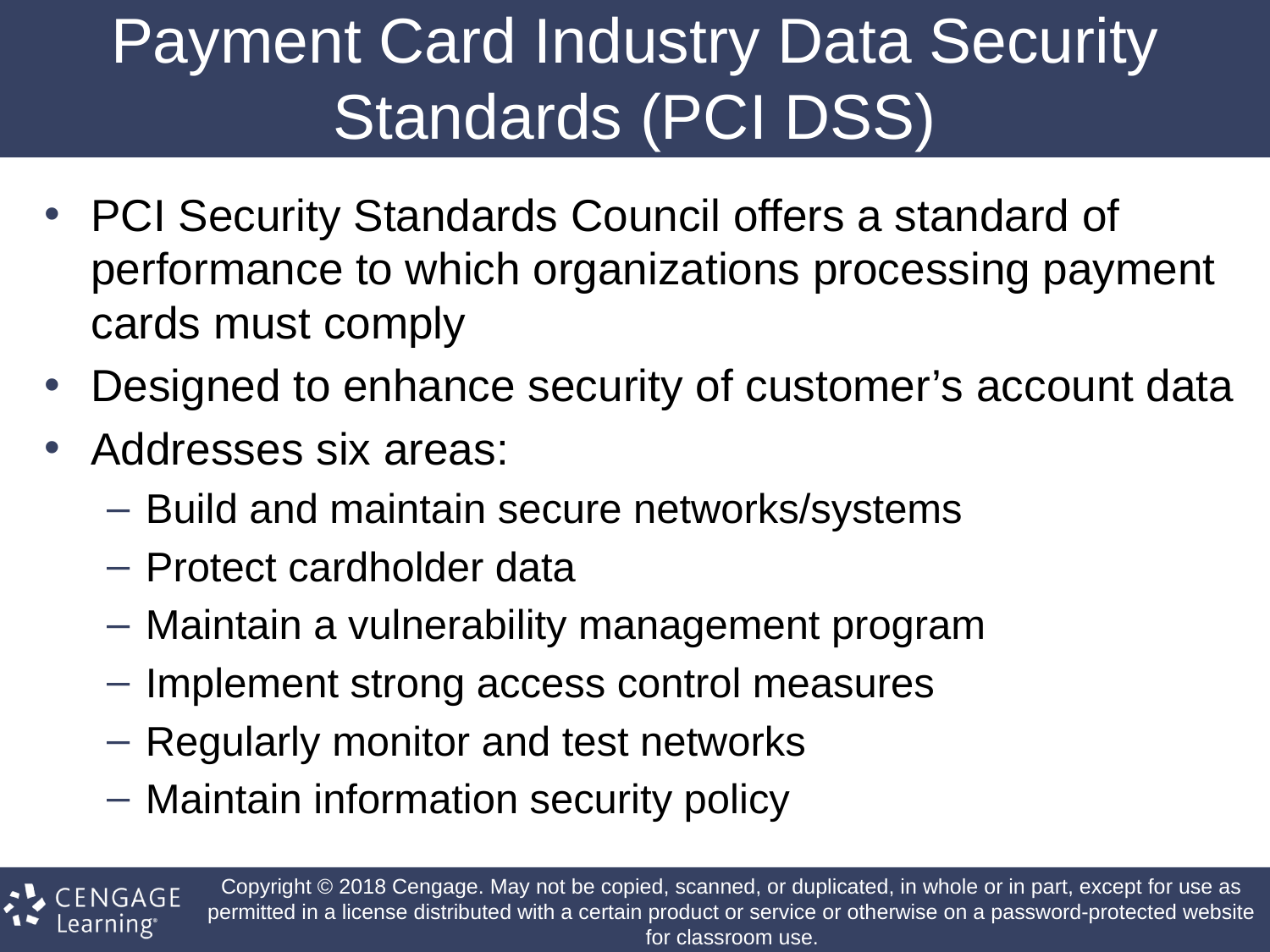

# Payment Card Industry Data Security Standards (PCI DSS)
PCI Security Standards Council offers a standard of performance to which organizations processing payment cards must comply
Designed to enhance security of customer’s account data
Addresses six areas:
Build and maintain secure networks/systems
Protect cardholder data
Maintain a vulnerability management program
Implement strong access control measures
Regularly monitor and test networks
Maintain information security policy